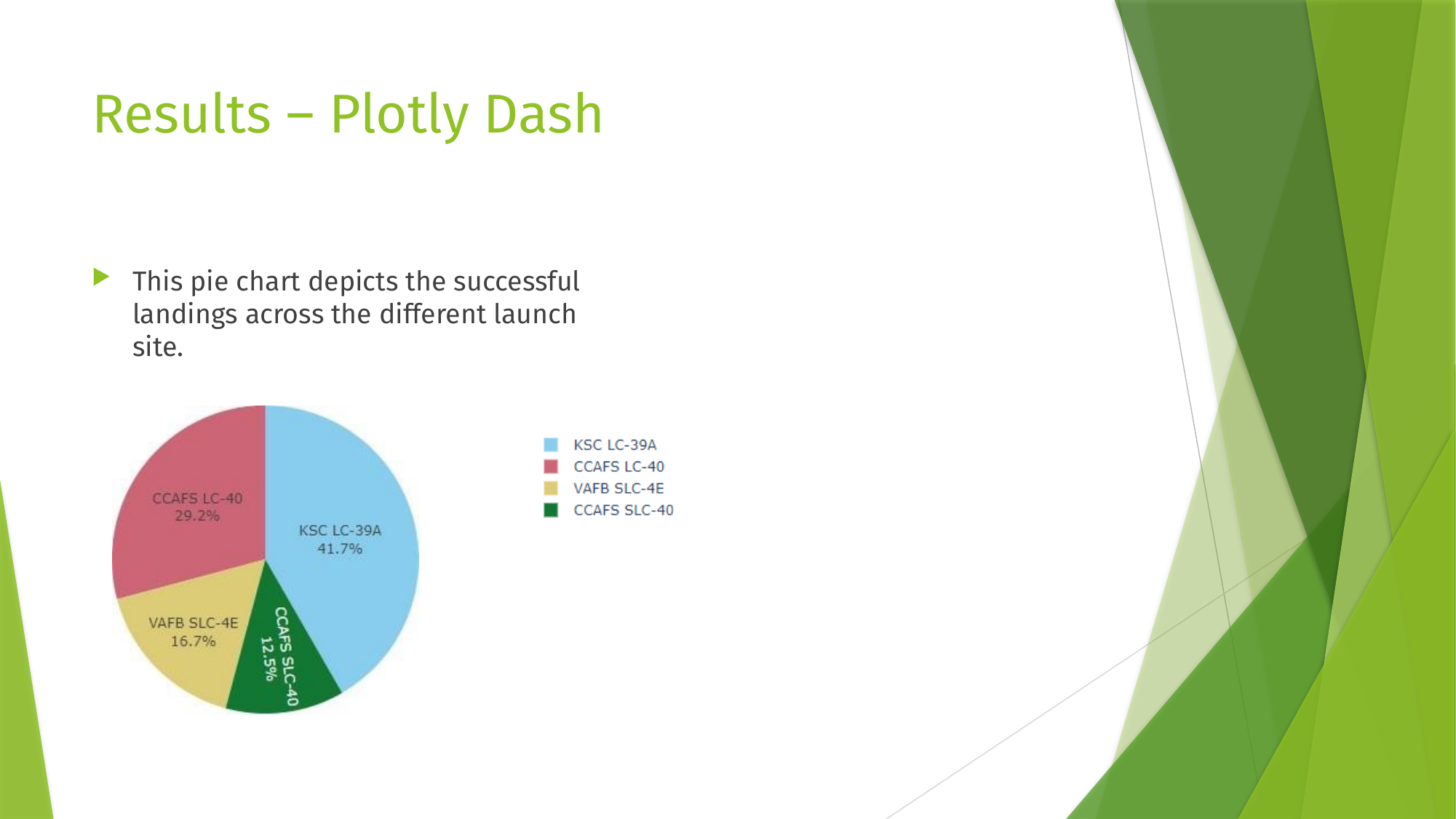

# Results – Plotly Dash
This pie chart depicts the successful landings across the different launch site.